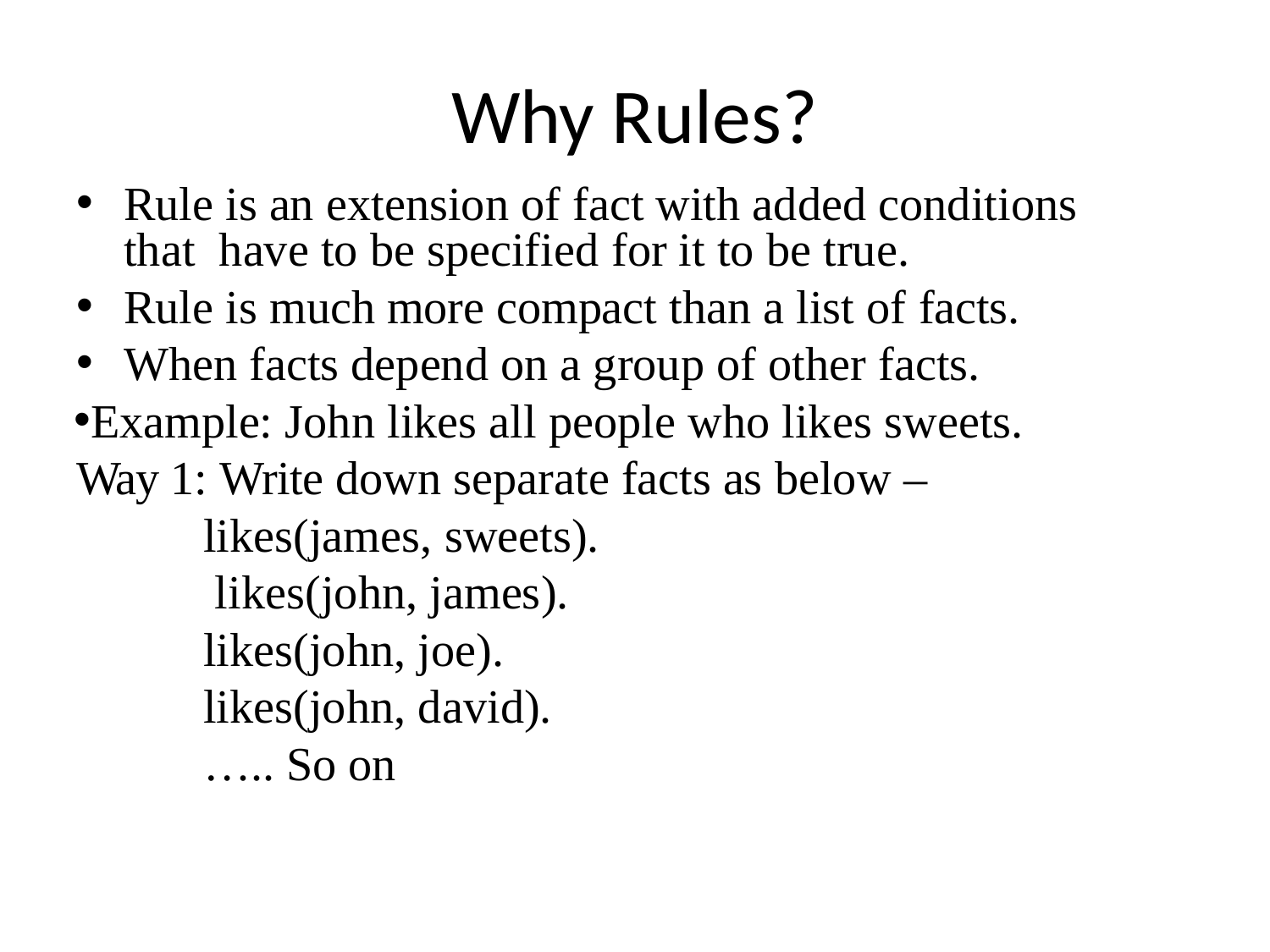

# Why Rules?
Rule is an extension of fact with added conditions that  have to be specified for it to be true.
Rule is much more compact than a list of facts.
When facts depend on a group of other facts.
Example: John likes all people who likes sweets.  Way 1: Write down separate facts as below –
likes(james, sweets).  likes(john, james).  likes(john, joe).  likes(john, david).
….. So on